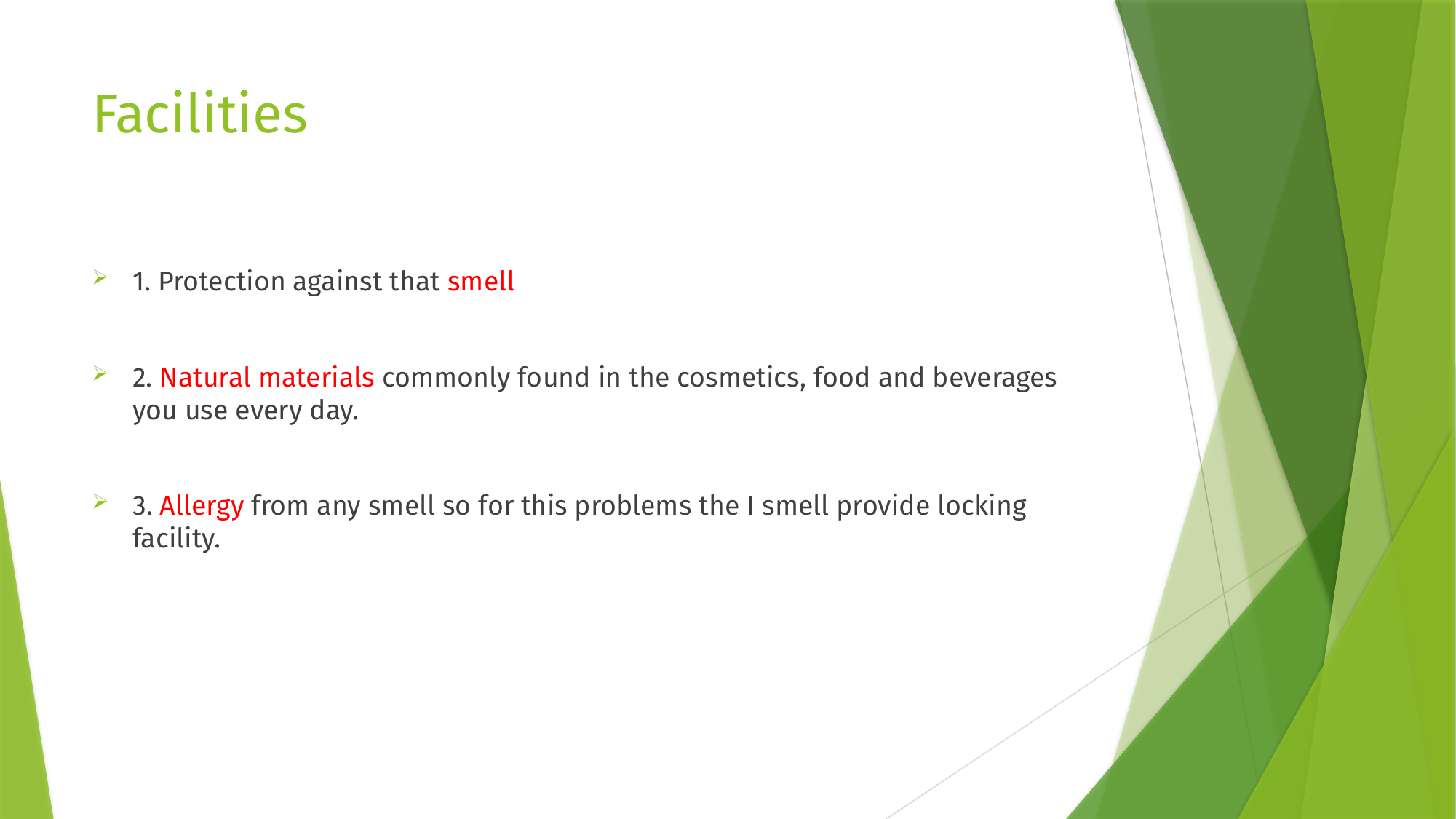

# Facilities
1. Protection against that smell

2. Natural materials commonly found in the cosmetics, food and beverages you use every day.

3. Allergy from any smell so for this problems the I smell provide locking facility.